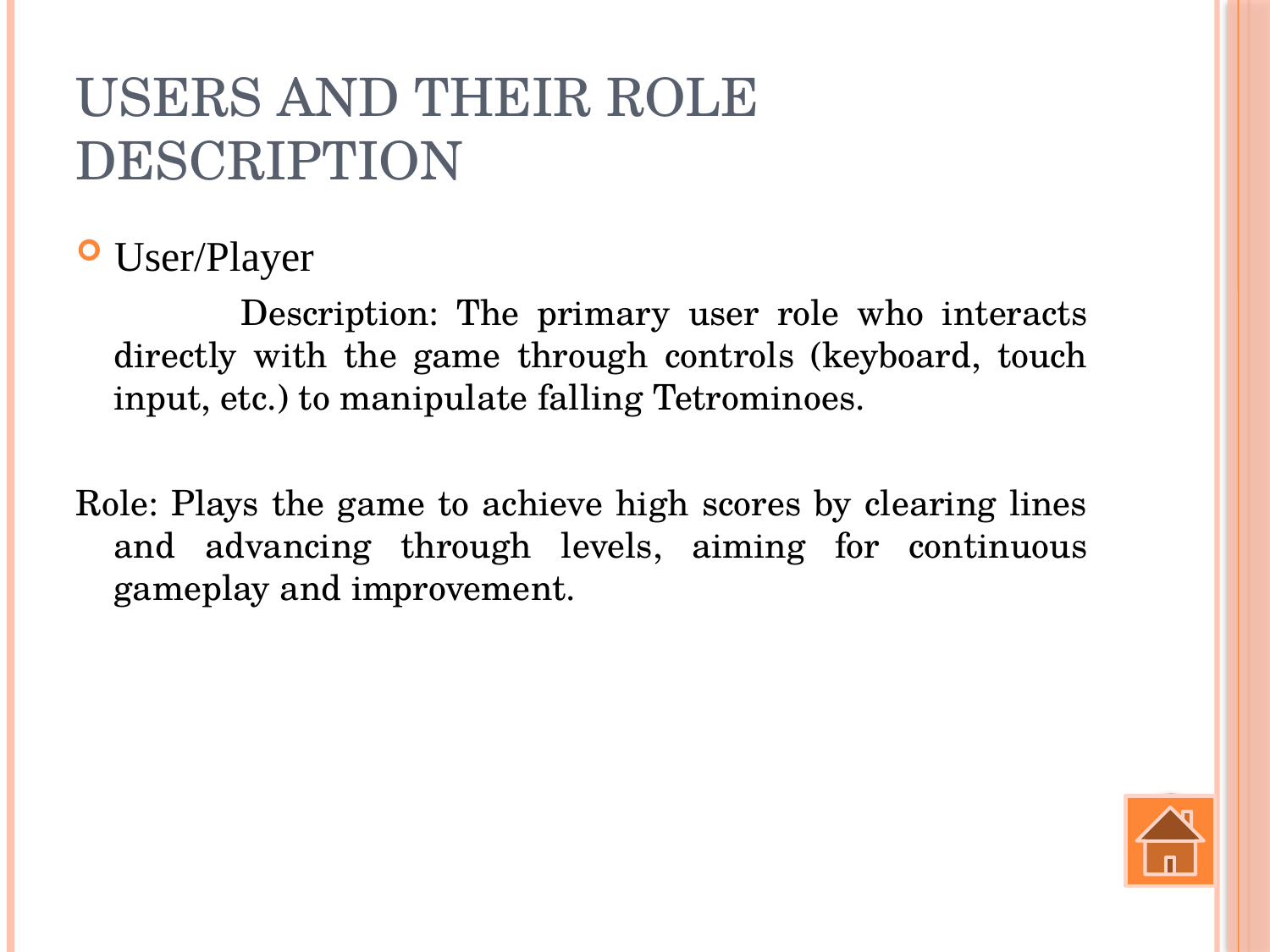

# Users and their role description
User/Player
		Description: The primary user role who interacts directly with the game through controls (keyboard, touch input, etc.) to manipulate falling Tetrominoes.

Role: Plays the game to achieve high scores by clearing lines and advancing through levels, aiming for continuous gameplay and improvement.